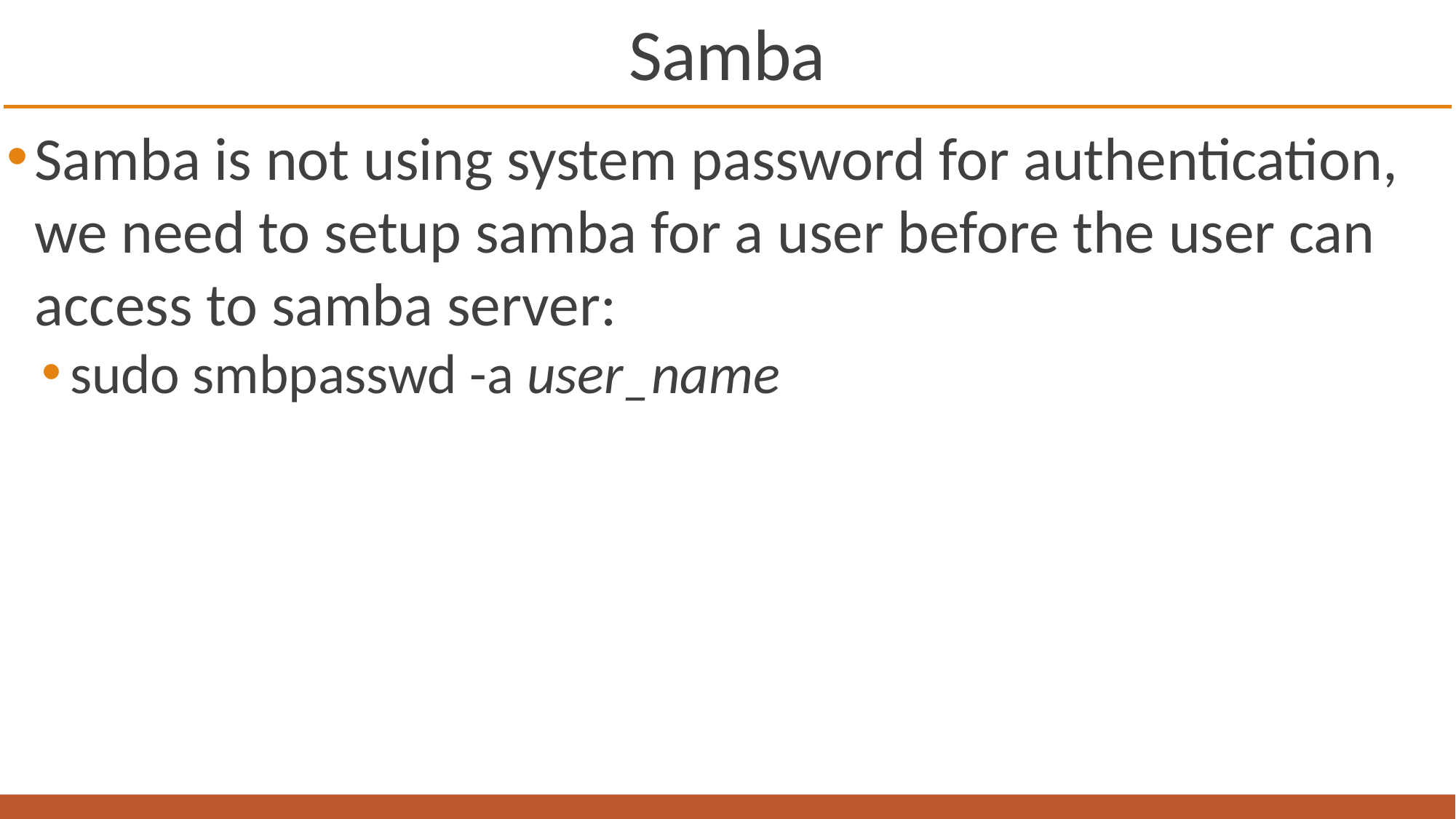

# Samba
Samba is not using system password for authentication, we need to setup samba for a user before the user can access to samba server:
sudo smbpasswd -a user_name